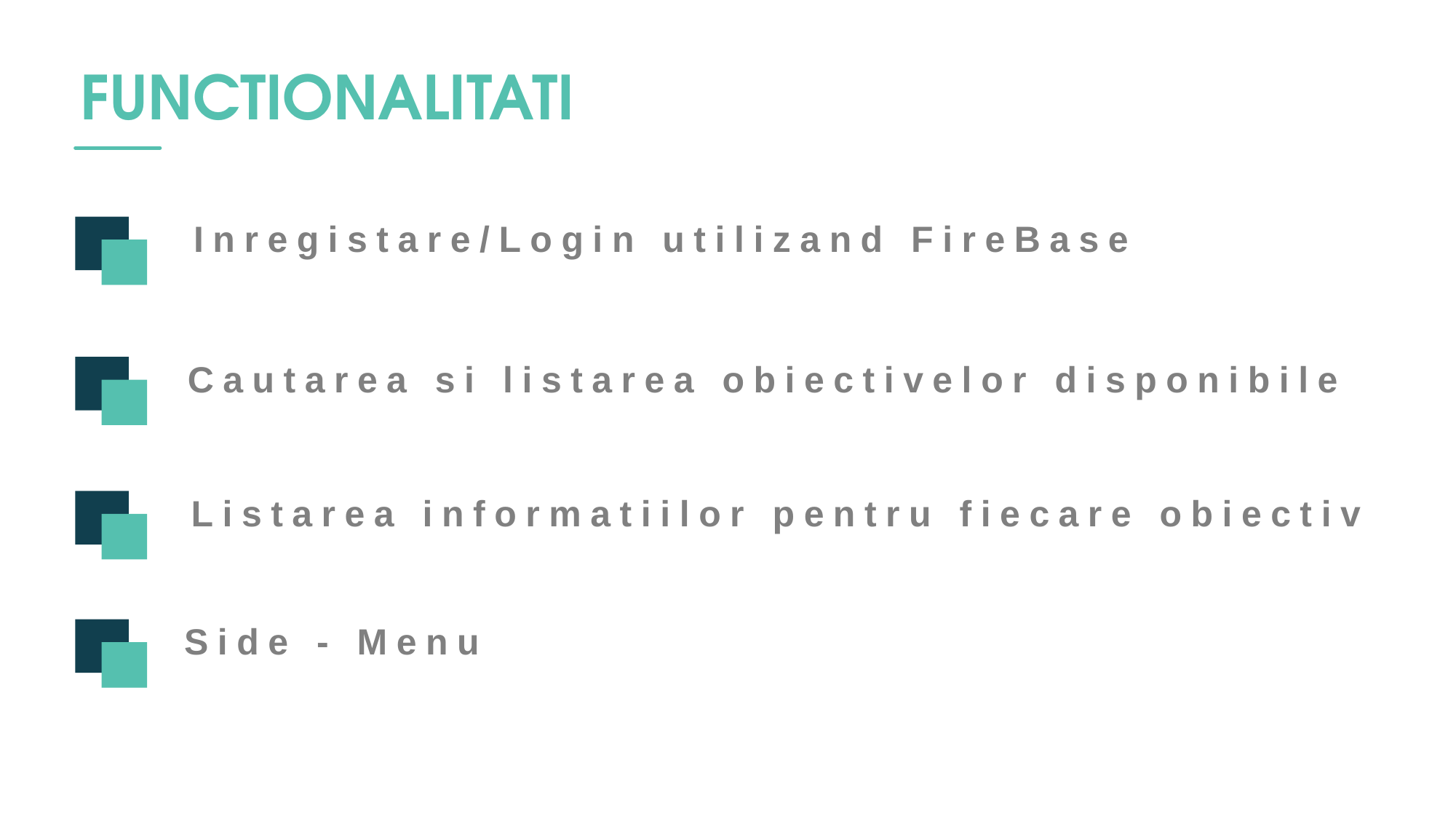

FUNCTIONALITATI
Inregistare/Login utilizand FireBase

Cautarea si listarea obiectivelor disponibile

Listarea informatiilor pentru fiecare obiectiv

Side - Menu